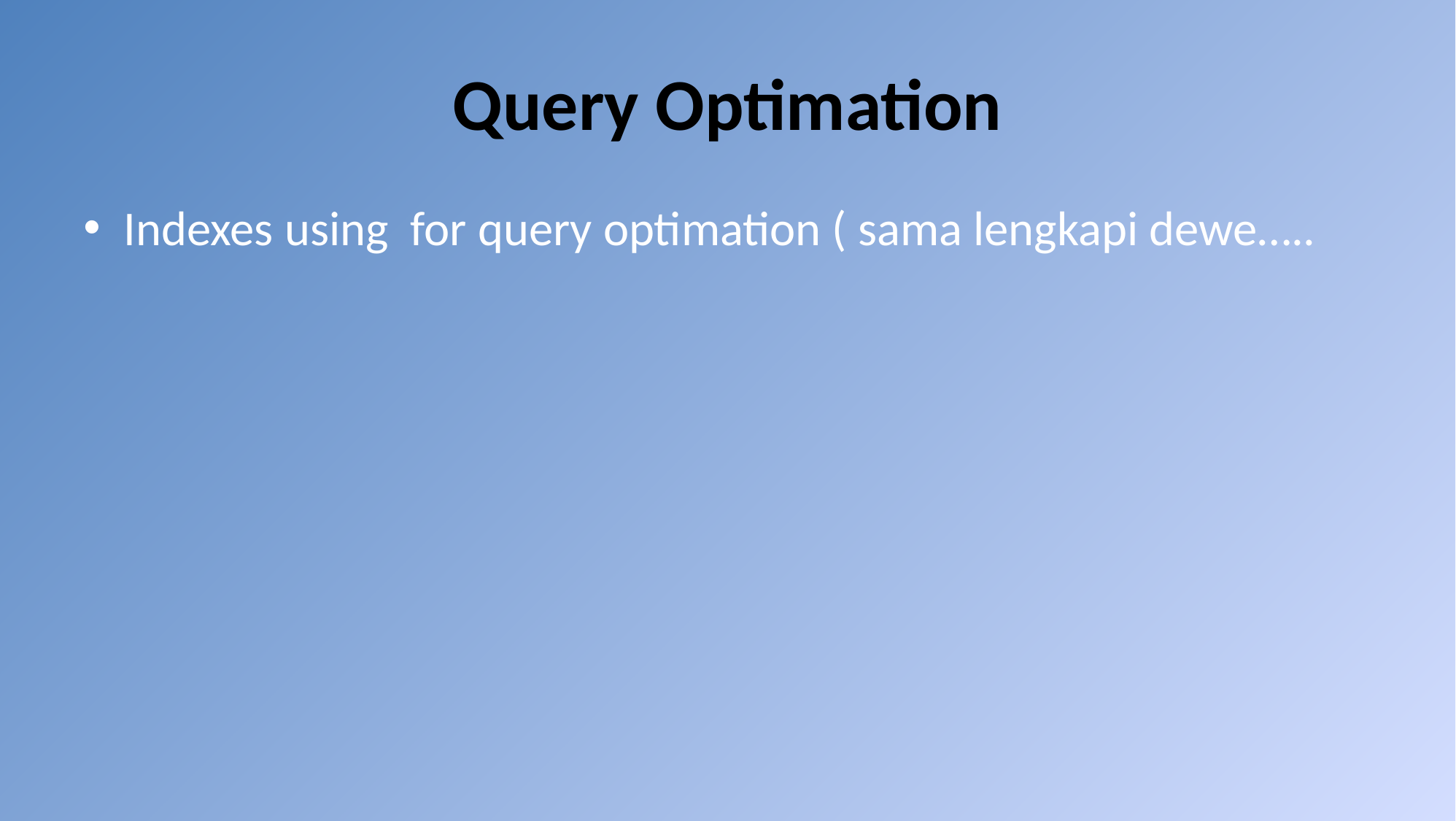

# Query Optimation
Indexes using  for query optimation ( sama lengkapi dewe…..